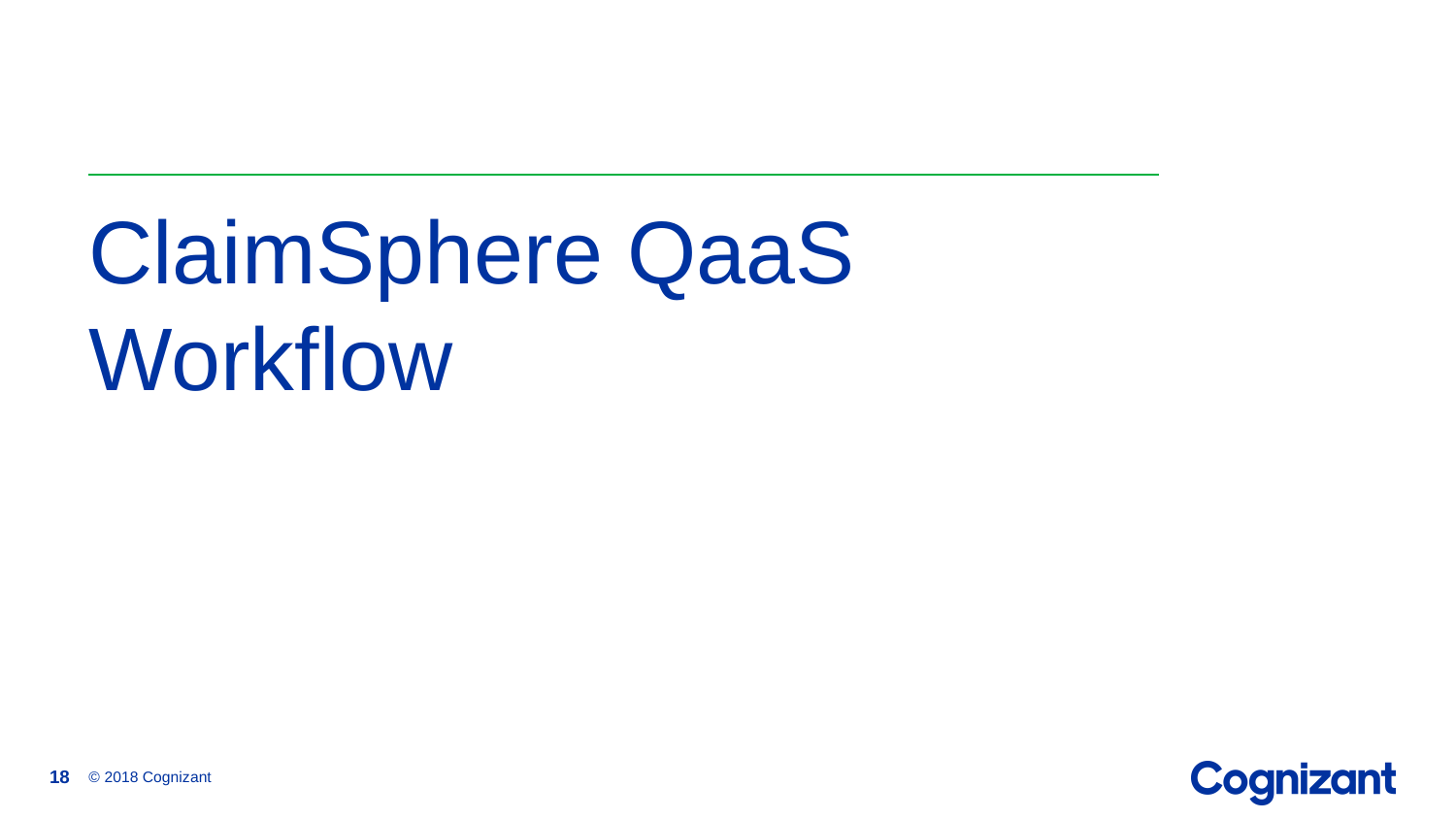

ClaimSphere QaaS Workflow
18
© 2018 Cognizant